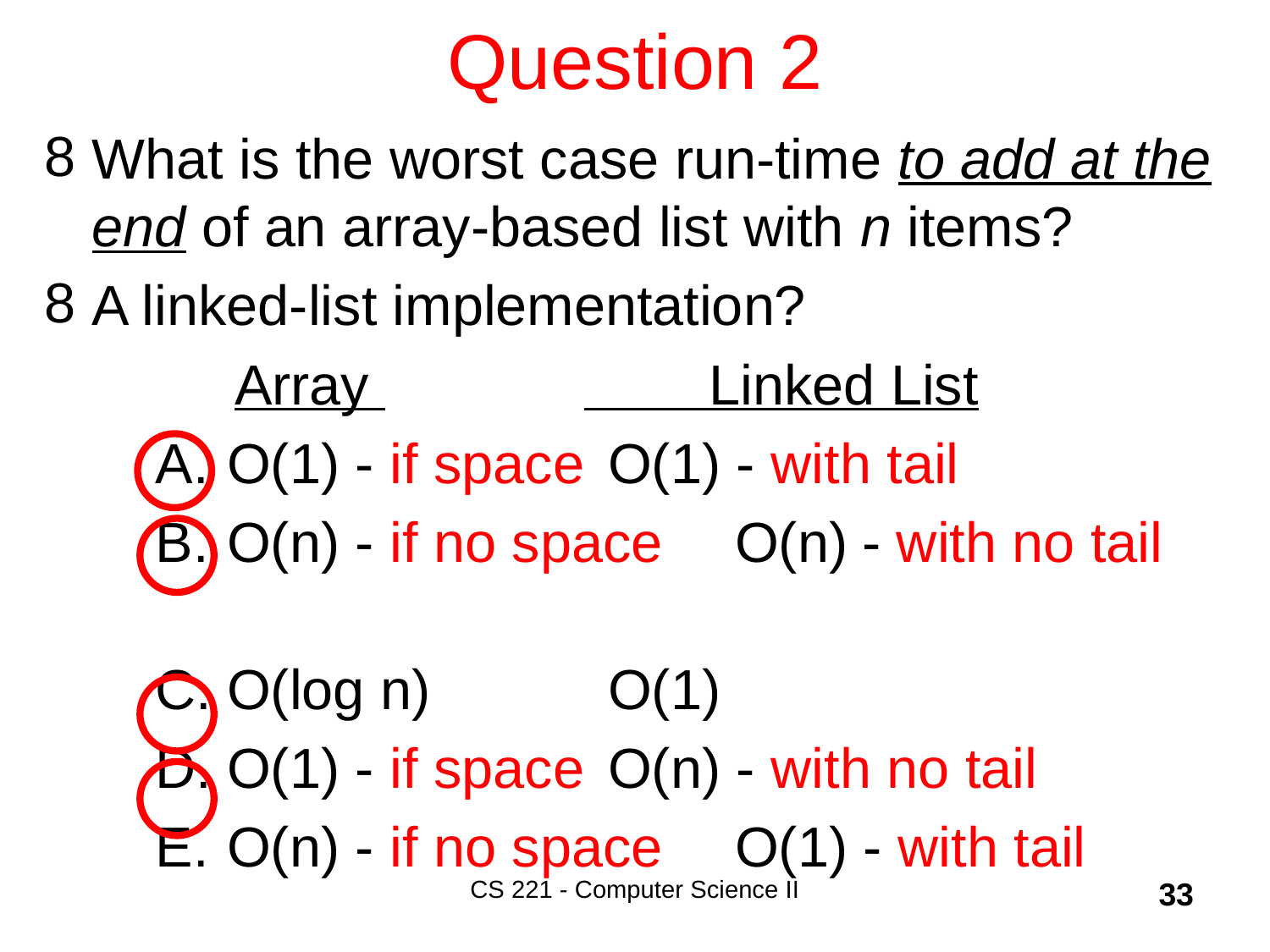

# Question 2
What is the worst case run-time to add at the end of an array-based list with n items?
A linked-list implementation?
	  Array 		        Linked List
O(1) - if space 	O(1) - with tail
O(n) - if no space 	O(n)	- with no tail
O(log n)		O(1)
O(1) - if space 	O(n) - with no tail
O(n) - if no space 	O(1) - with tail

CS 221 - Computer Science II
33